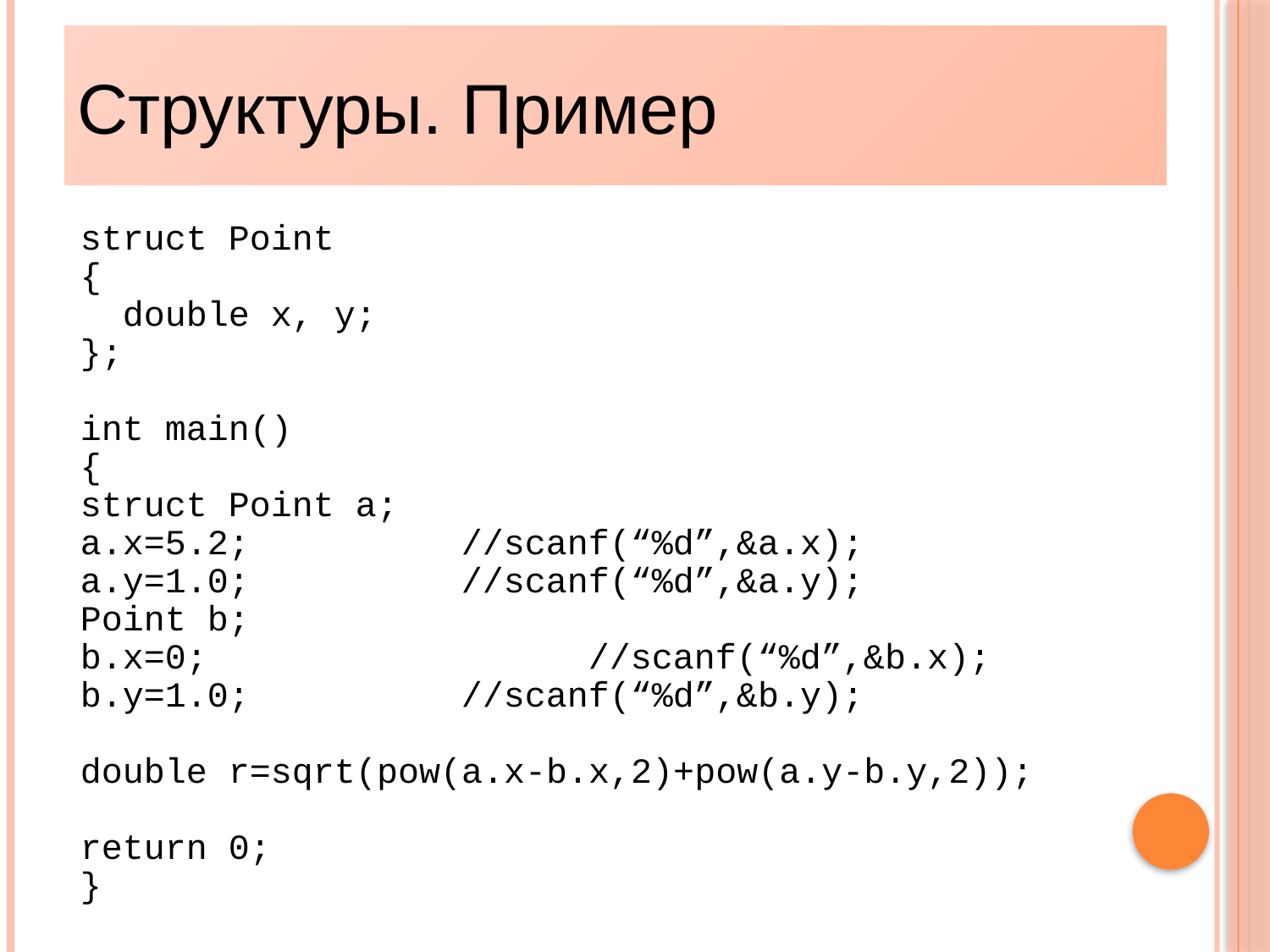

Структуры. Пример
11
struct Point
{
  double x, y;
};

int main()
{
struct Point a;
a.x=5.2;		//scanf(“%d”,&a.x);
a.y=1.0;		//scanf(“%d”,&a.y);
Point b;
b.x=0;			//scanf(“%d”,&b.x);
b.y=1.0;		//scanf(“%d”,&b.y);

double r=sqrt(pow(a.x-b.x,2)+pow(a.y-b.y,2));

return 0;
}